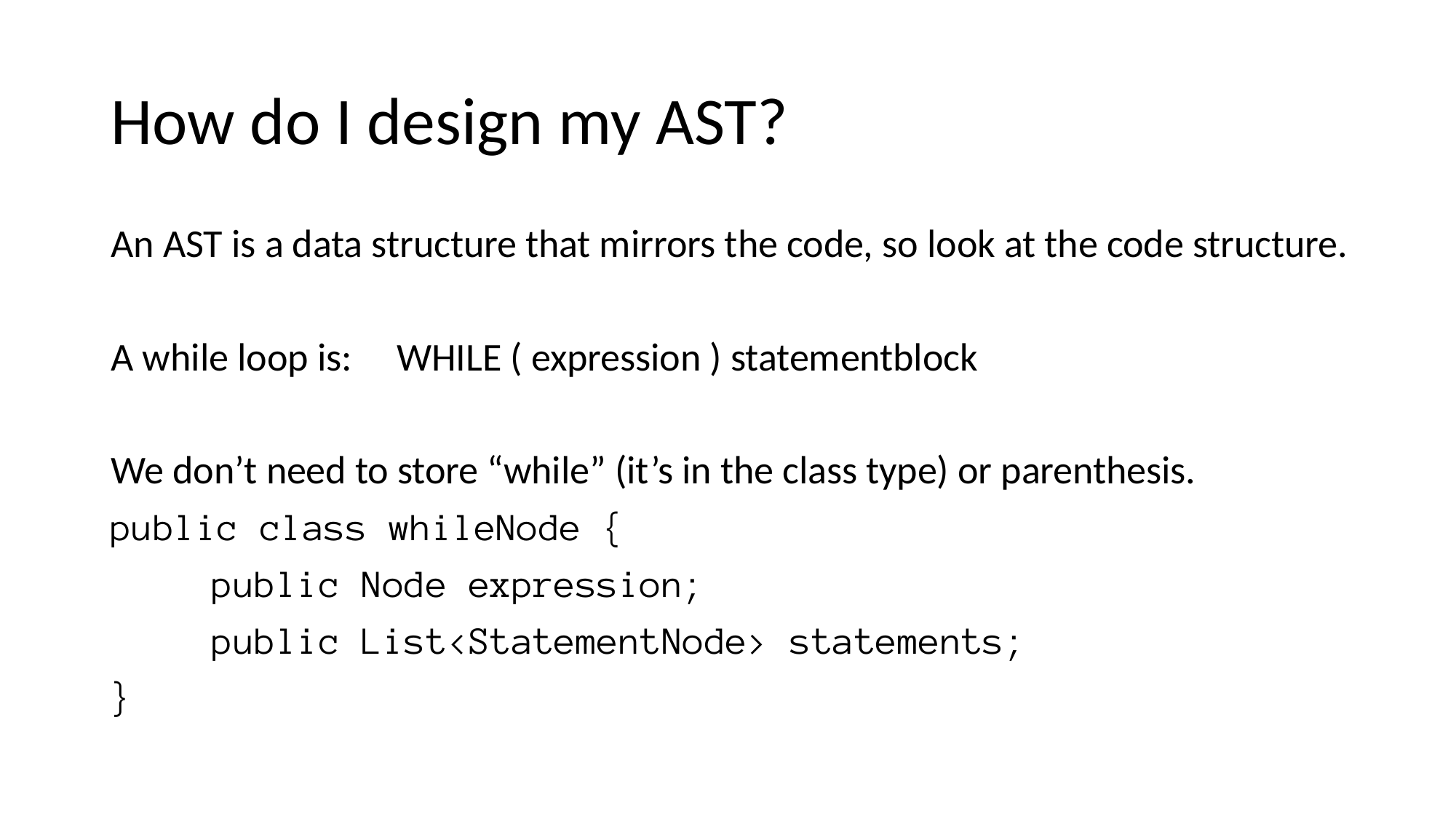

# How do I design my AST?
An AST is a data structure that mirrors the code, so look at the code structure.

A while loop is:     WHILE ( expression ) statementblock

We don’t need to store “while” (it’s in the class type) or parenthesis.
public class whileNode {
	public Node expression;
	public List<StatementNode> statements;
}